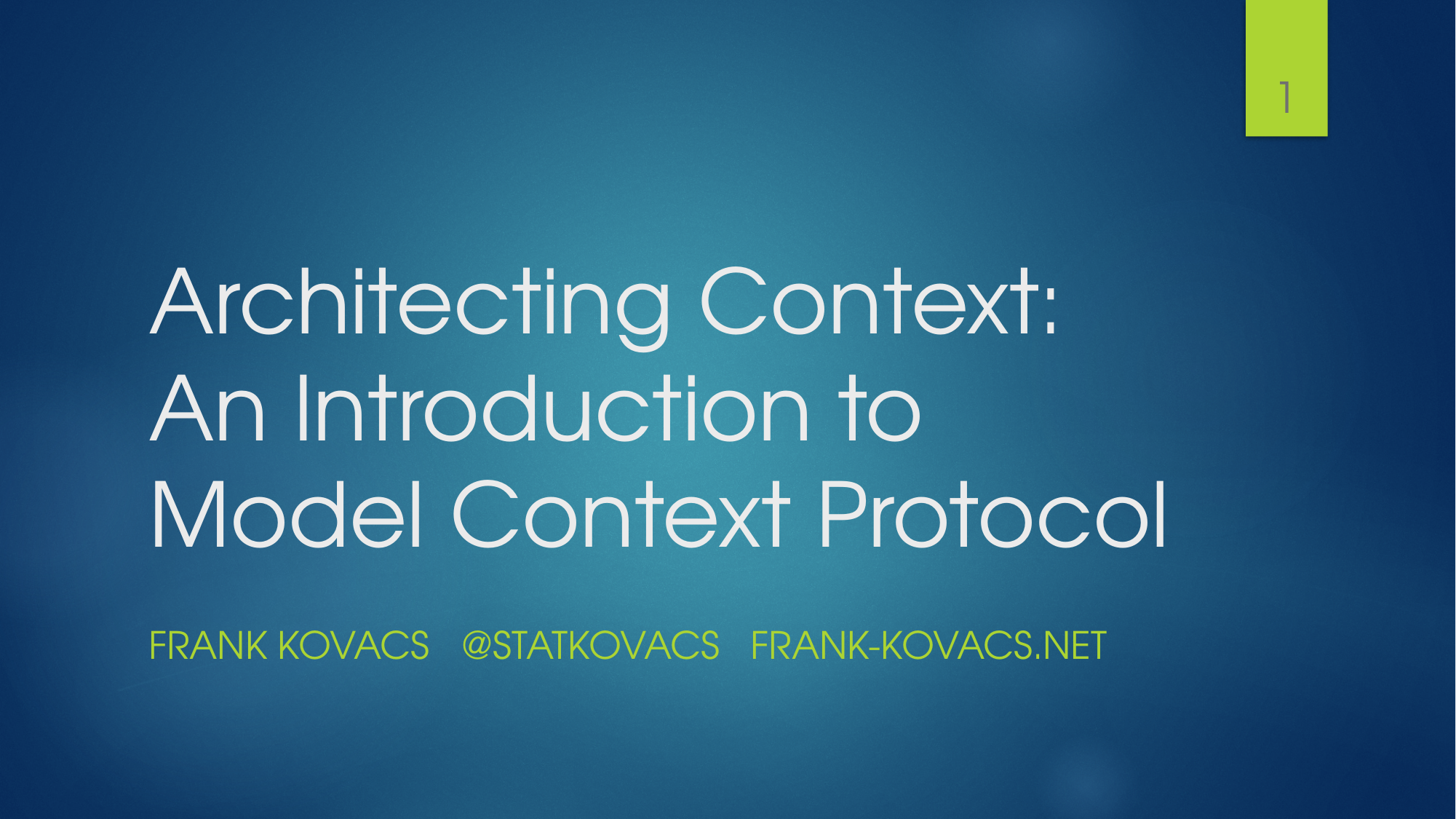

1
# Architecting Context: An Introduction to Model Context Protocol
Frank Kovacs   @statkovacs   frank-Kovacs.net